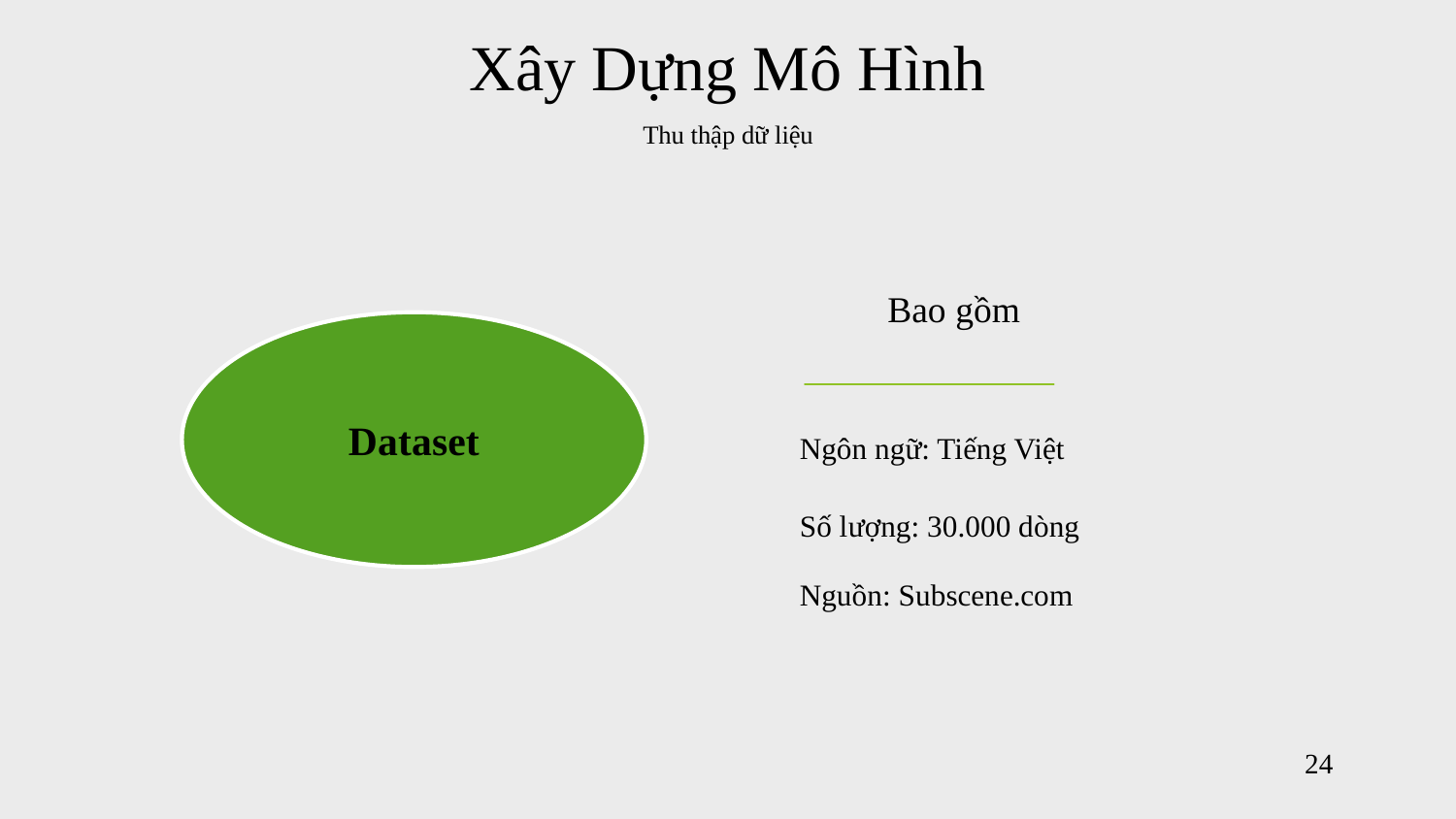

Xây Dựng Mô Hình
Thu thập dữ liệu
Bao gồm
Số lượng: 30.000 dòng
Ngôn ngữ: Tiếng Việt
Nguồn: Subscene.com
Dataset
24